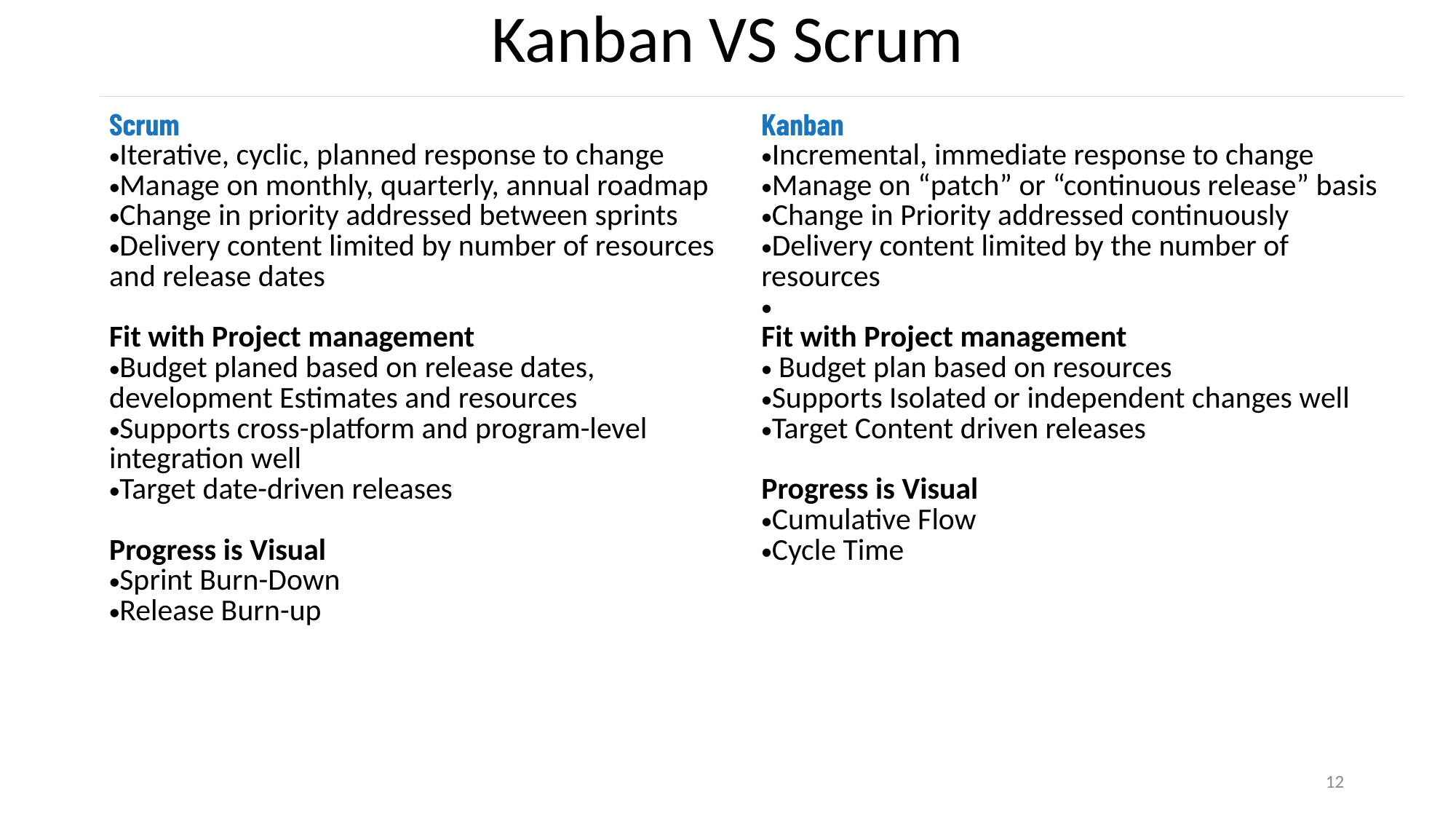

# Kanban VS Scrum

| Scrum Iterative, cyclic, planned response to change Manage on monthly, quarterly, annual roadmap Change in priority addressed between sprints Delivery content limited by number of resources and release dates Fit with Project management Budget planed based on release dates, development Estimates and resources Supports cross-platform and program-level integration well Target date-driven releases Progress is Visual Sprint Burn-Down Release Burn-up | Kanban Incremental, immediate response to change Manage on “patch” or “continuous release” basis Change in Priority addressed continuously Delivery content limited by the number of resources Fit with Project management Budget plan based on resources Supports Isolated or independent changes well Target Content driven releases Progress is Visual Cumulative Flow Cycle Time |
| --- | --- |
12